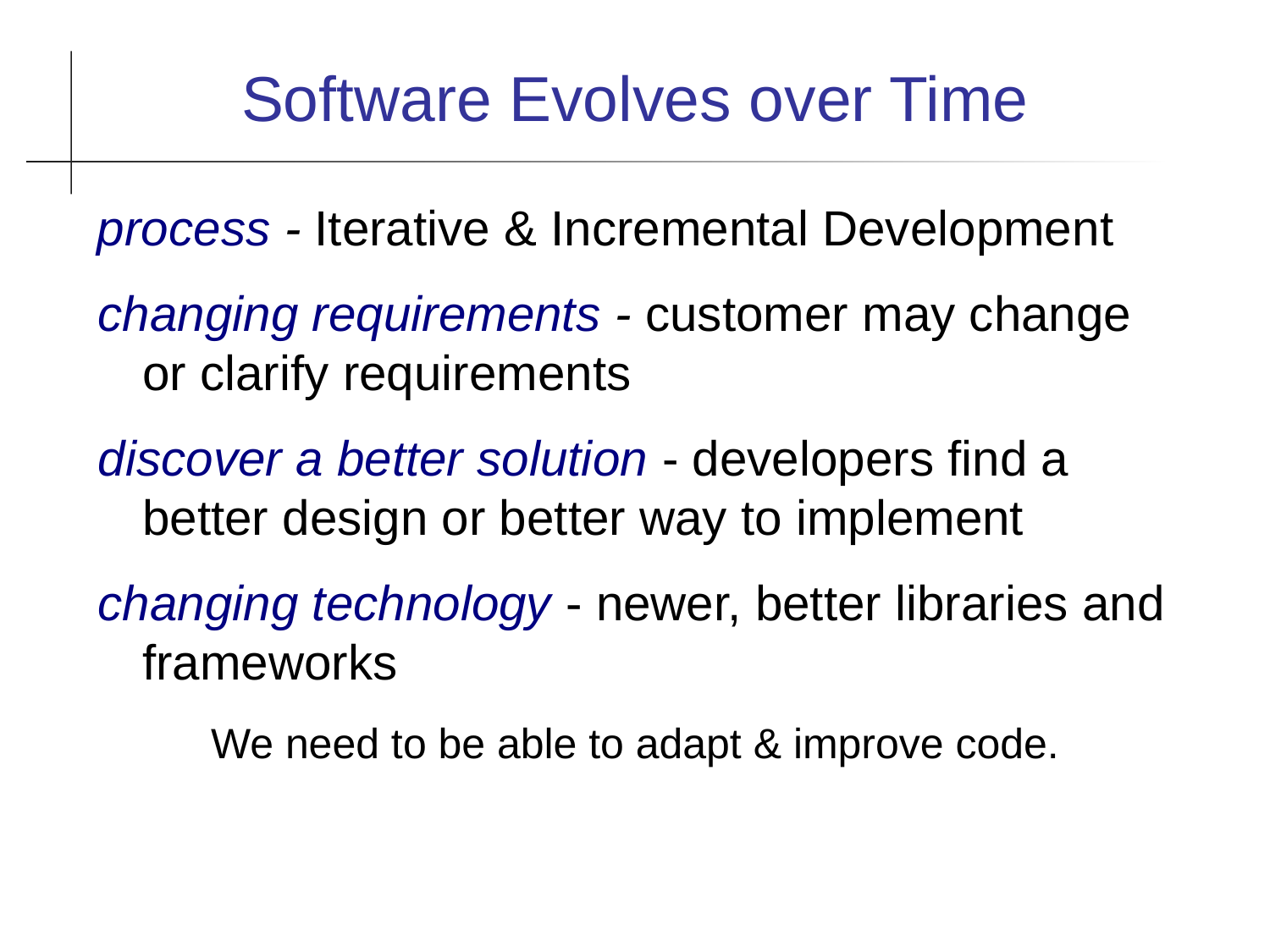

Software Evolves over Time
process - Iterative & Incremental Development
changing requirements - customer may change or clarify requirements
discover a better solution - developers find a better design or better way to implement
changing technology - newer, better libraries and frameworks
We need to be able to adapt & improve code.